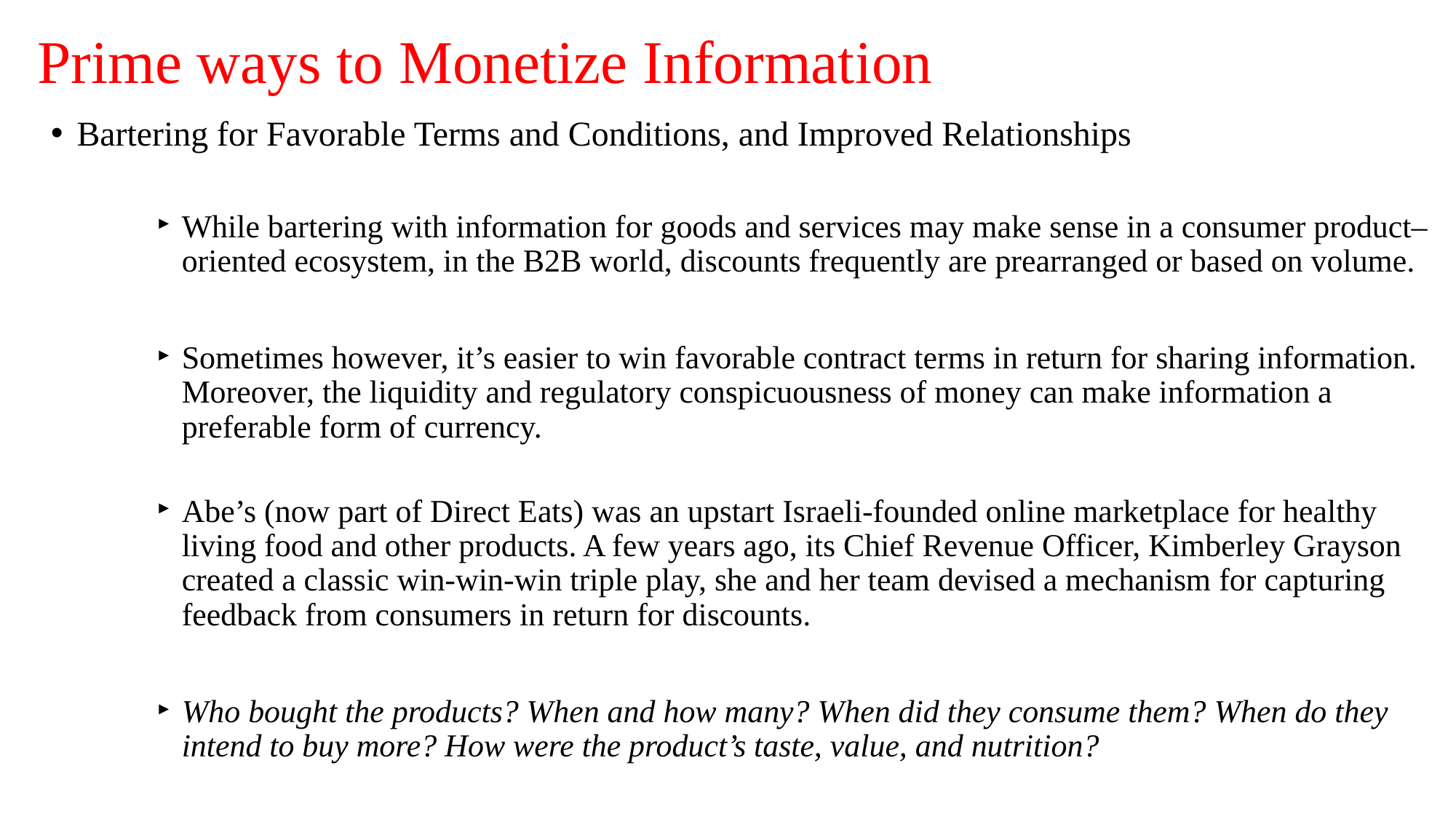

# Prime ways to Monetize Information
Bartering for Favorable Terms and Conditions, and Improved Relationships

While bartering with information for goods and services may make sense in a consumer product–oriented ecosystem, in the B2B world, discounts frequently are prearranged or based on volume.

Sometimes however, it’s easier to win favorable contract terms in return for sharing information. Moreover, the liquidity and regulatory conspicuousness of money can make information a preferable form of currency.

Abe’s (now part of Direct Eats) was an upstart Israeli-founded online marketplace for healthy living food and other products. A few years ago, its Chief Revenue Officer, Kimberley Grayson created a classic win-win-win triple play, she and her team devised a mechanism for capturing feedback from consumers in return for discounts.

Who bought the products? When and how many? When did they consume them? When do they intend to buy more? How were the product’s taste, value, and nutrition?